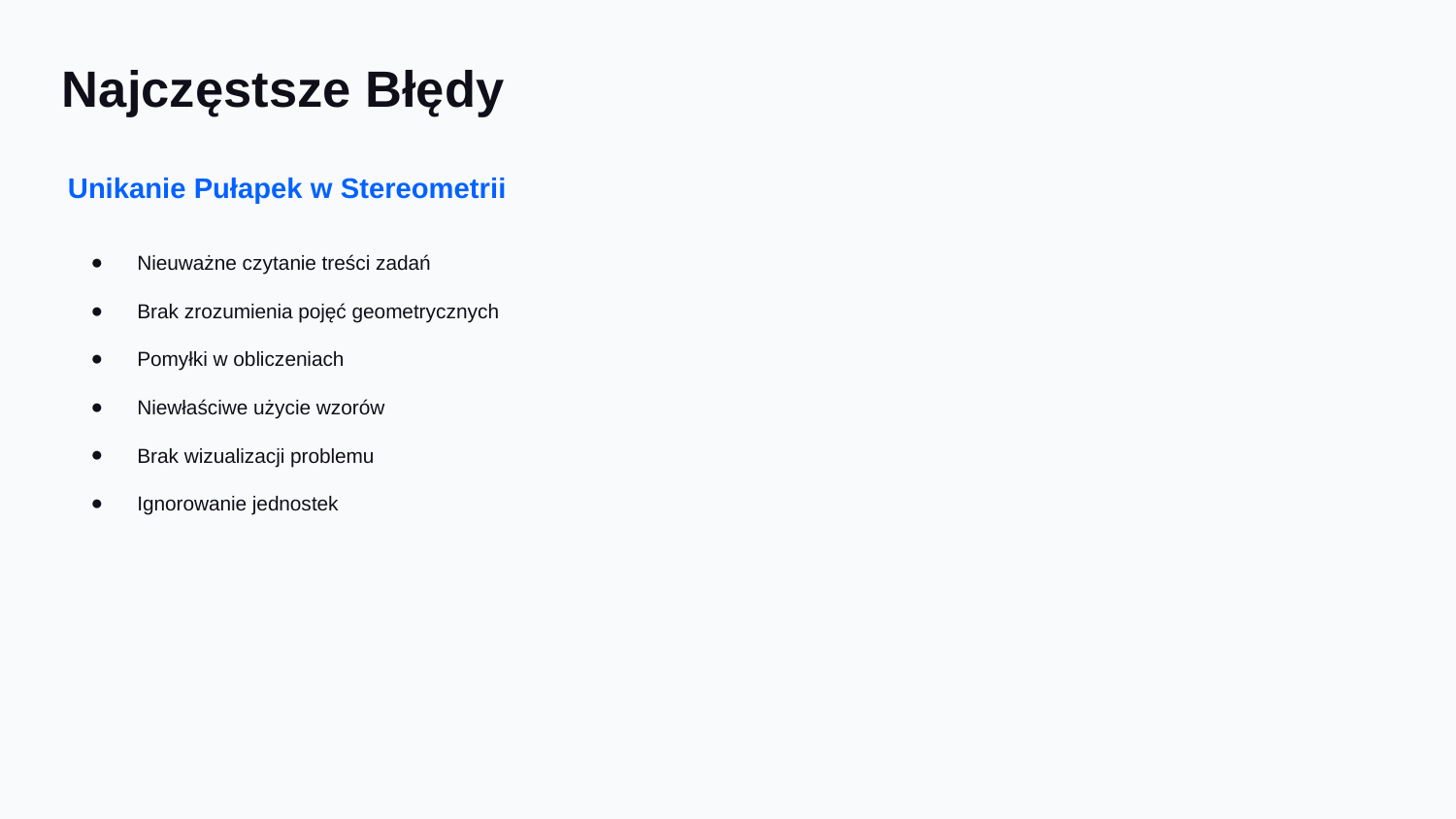

Najczęstsze Błędy
Unikanie Pułapek w Stereometrii
Nieuważne czytanie treści zadań
Brak zrozumienia pojęć geometrycznych
Pomyłki w obliczeniach
Niewłaściwe użycie wzorów
Brak wizualizacji problemu
Ignorowanie jednostek